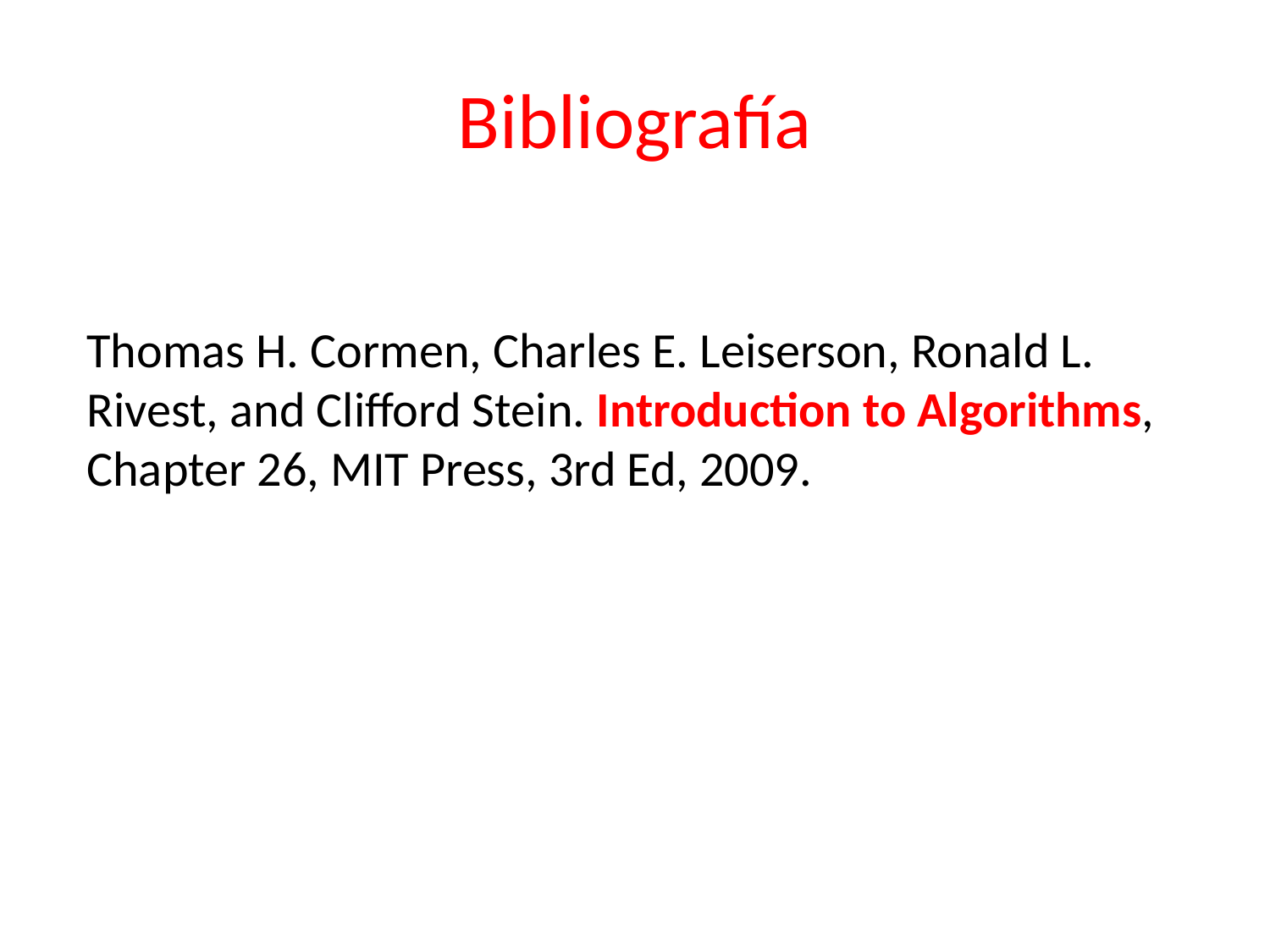

# Bibliografía
Thomas H. Cormen, Charles E. Leiserson, Ronald L. Rivest, and Clifford Stein. Introduction to Algorithms, Chapter 26, MIT Press, 3rd Ed, 2009.